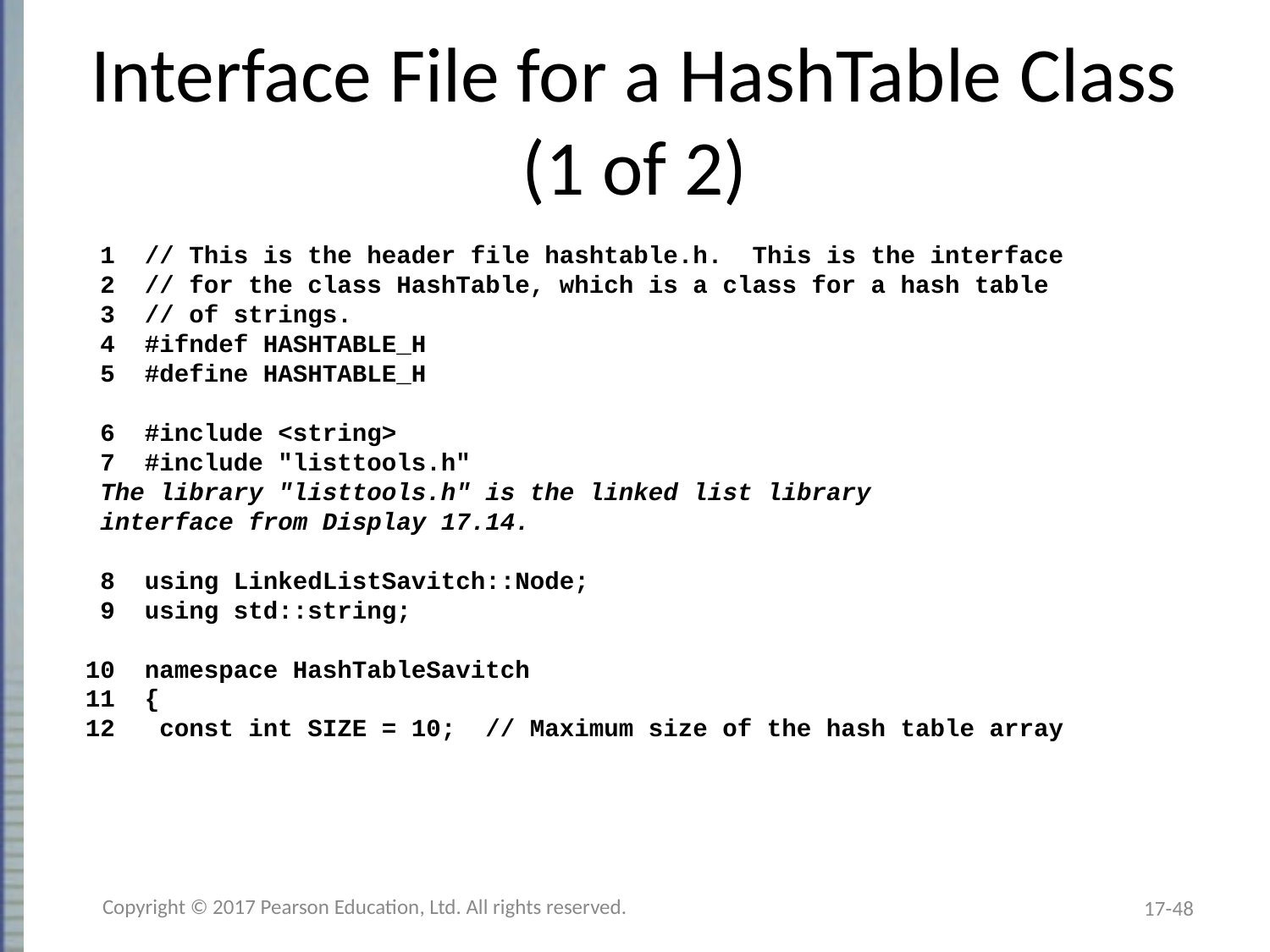

# Interface File for a HashTable Class (1 of 2)
 1  // This is the header file hashtable.h.  This is the interface
 2  // for the class HashTable, which is a class for a hash table
 3  // of strings.
 4  #ifndef HASHTABLE_H
 5  #define HASHTABLE_H

 6  #include <string>
 7  #include "listtools.h"
 The library "listtools.h" is the linked list library
 interface from Display 17.14.

 8  using LinkedListSavitch::Node;
 9  using std::string;

10  namespace HashTableSavitch
11  {
12   const int SIZE = 10;  // Maximum size of the hash table array

Copyright © 2017 Pearson Education, Ltd. All rights reserved.
17-48